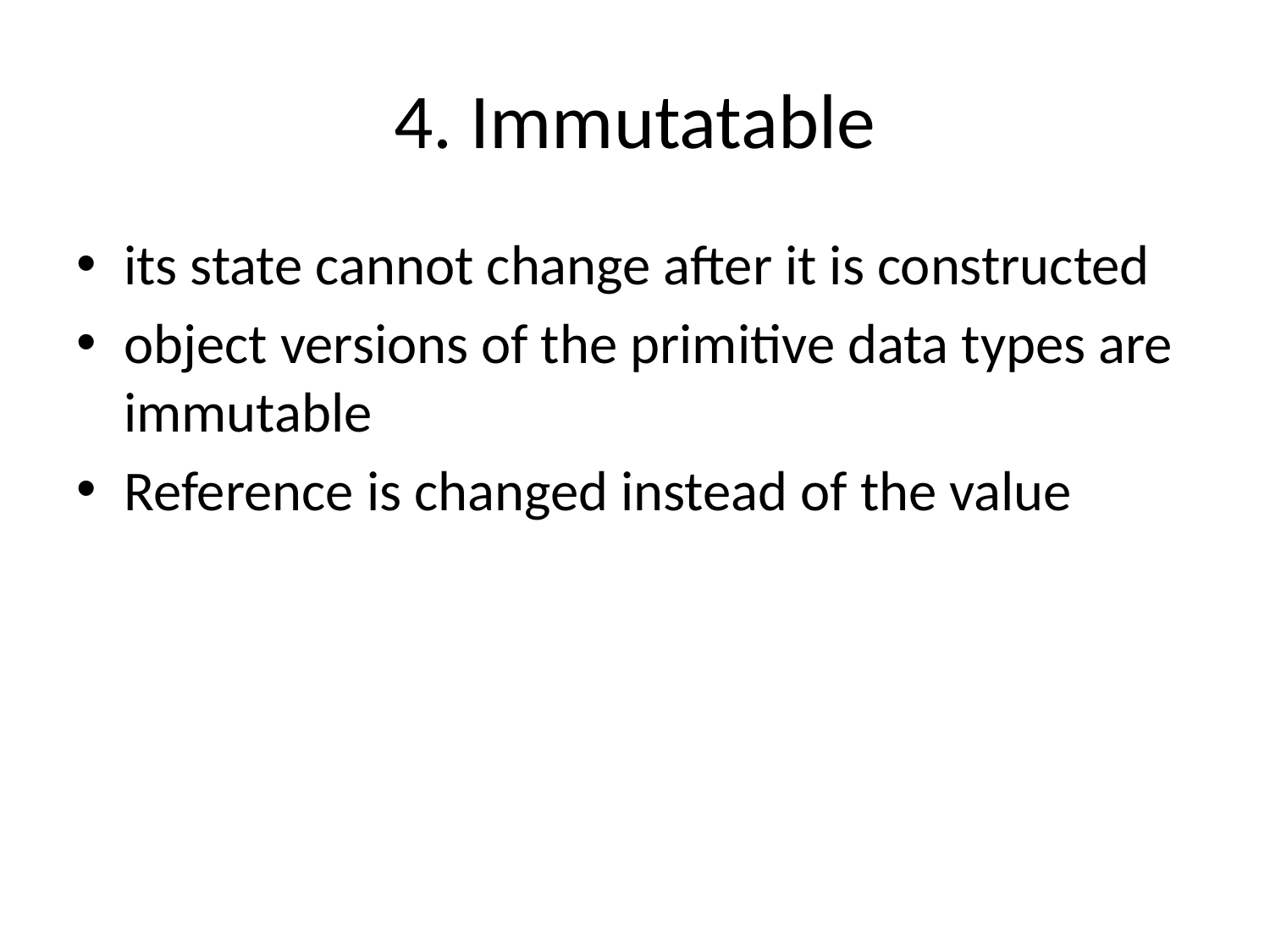

# 4. Immutatable
its state cannot change after it is constructed
object versions of the primitive data types are immutable
Reference is changed instead of the value